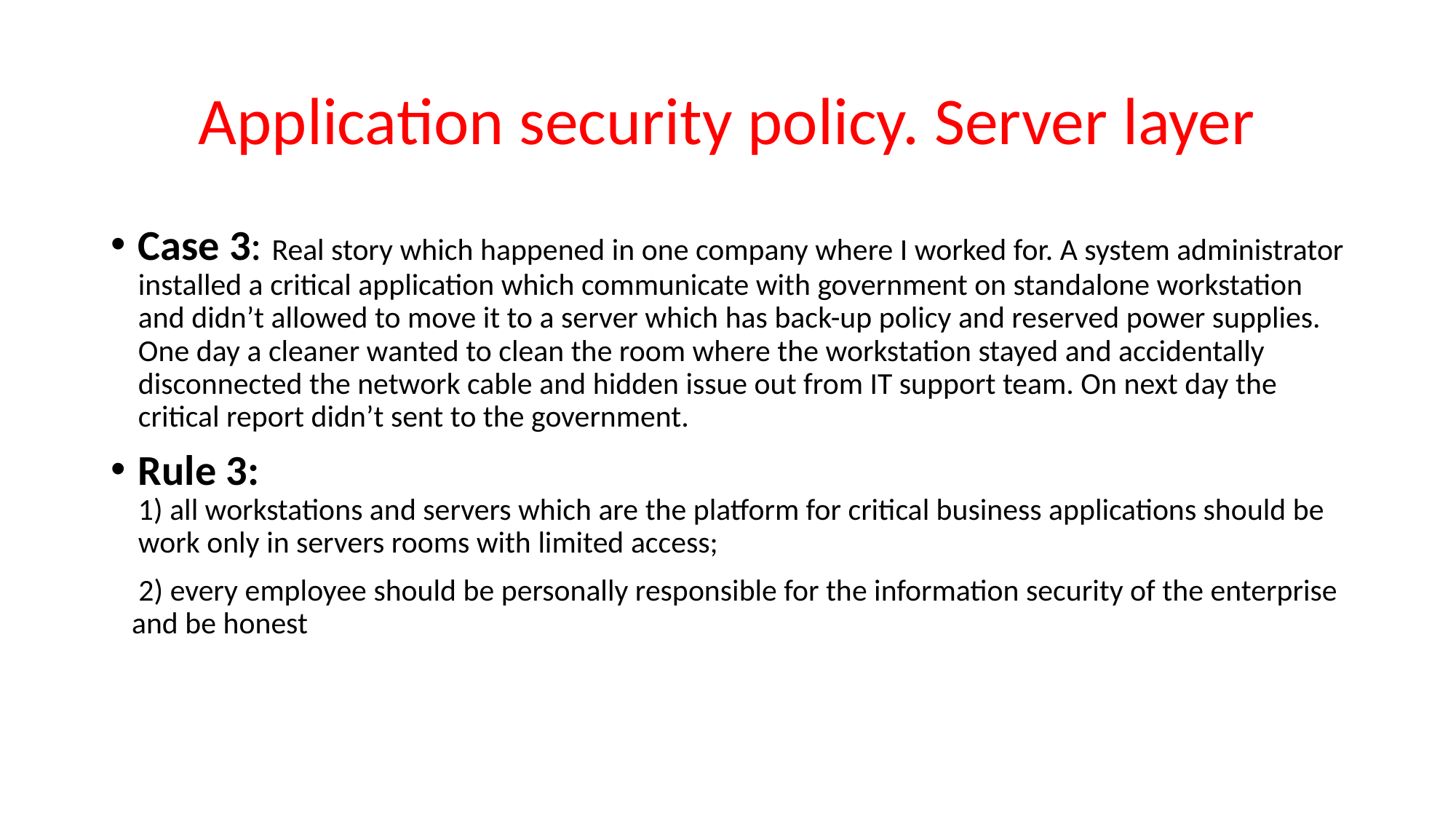

# Application security policy. Server layer
Case 3: Real story which happened in one company where I worked for. A system administrator installed a critical application which communicate with government on standalone workstation and didn’t allowed to move it to a server which has back-up policy and reserved power supplies. One day a cleaner wanted to clean the room where the workstation stayed and accidentally disconnected the network cable and hidden issue out from IT support team. On next day the critical report didn’t sent to the government.
Rule 3:
1) all workstations and servers which are the platform for critical business applications should be work only in servers rooms with limited access;
    2) every employee should be personally responsible for the information security of the enterprise    and be honest